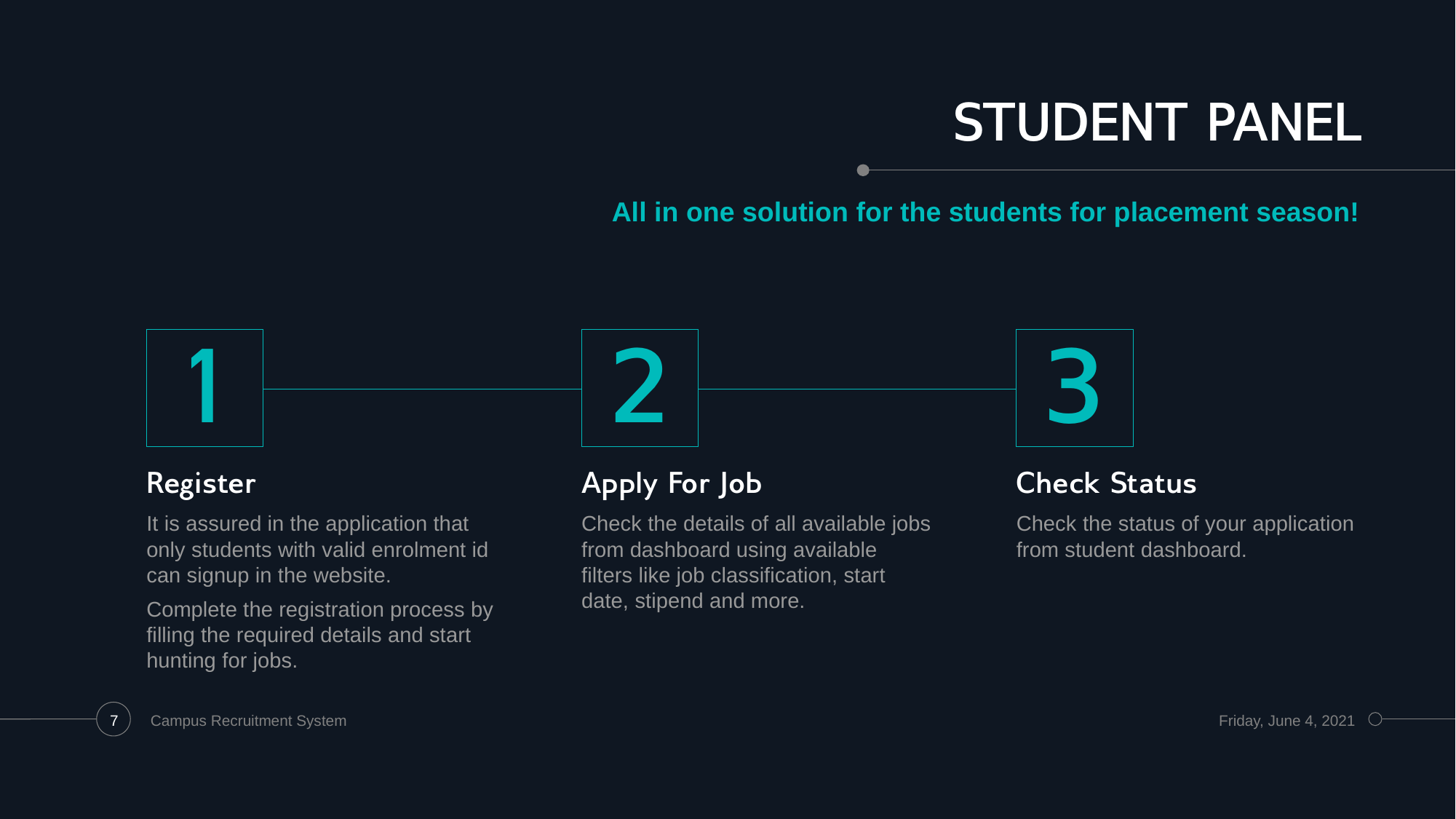

# STUDENT PANEL
All in one solution for the students for placement season!
1
2
3
Register
Apply For Job
Check Status
It is assured in the application that only students with valid enrolment id can signup in the website.
Complete the registration process by filling the required details and start hunting for jobs.
Check the details of all available jobs from dashboard using available filters like job classification, start date, stipend and more.
Check the status of your application from student dashboard.
Campus Recruitment System
Friday, June 4, 2021
7